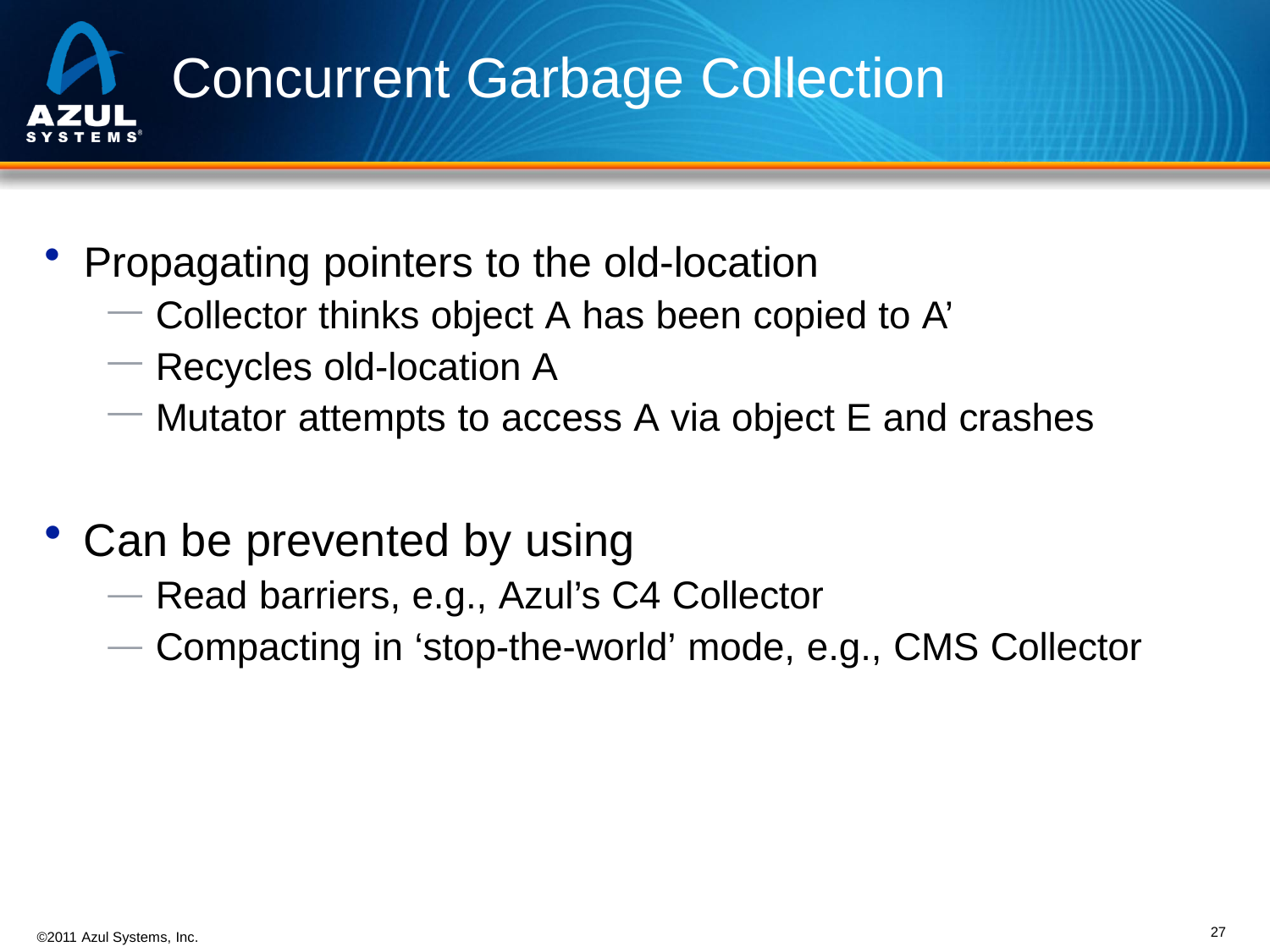

# Concurrent Garbage Collection
Propagating pointers to the old-location
Collector thinks object A has been copied to A’
Recycles old-location A
Mutator attempts to access A via object E and crashes

Can be prevented by using
Read barriers, e.g., Azul’s C4 Collector
Compacting in ‘stop-the-world’ mode, e.g., CMS Collector
27
©2011 Azul Systems, Inc.